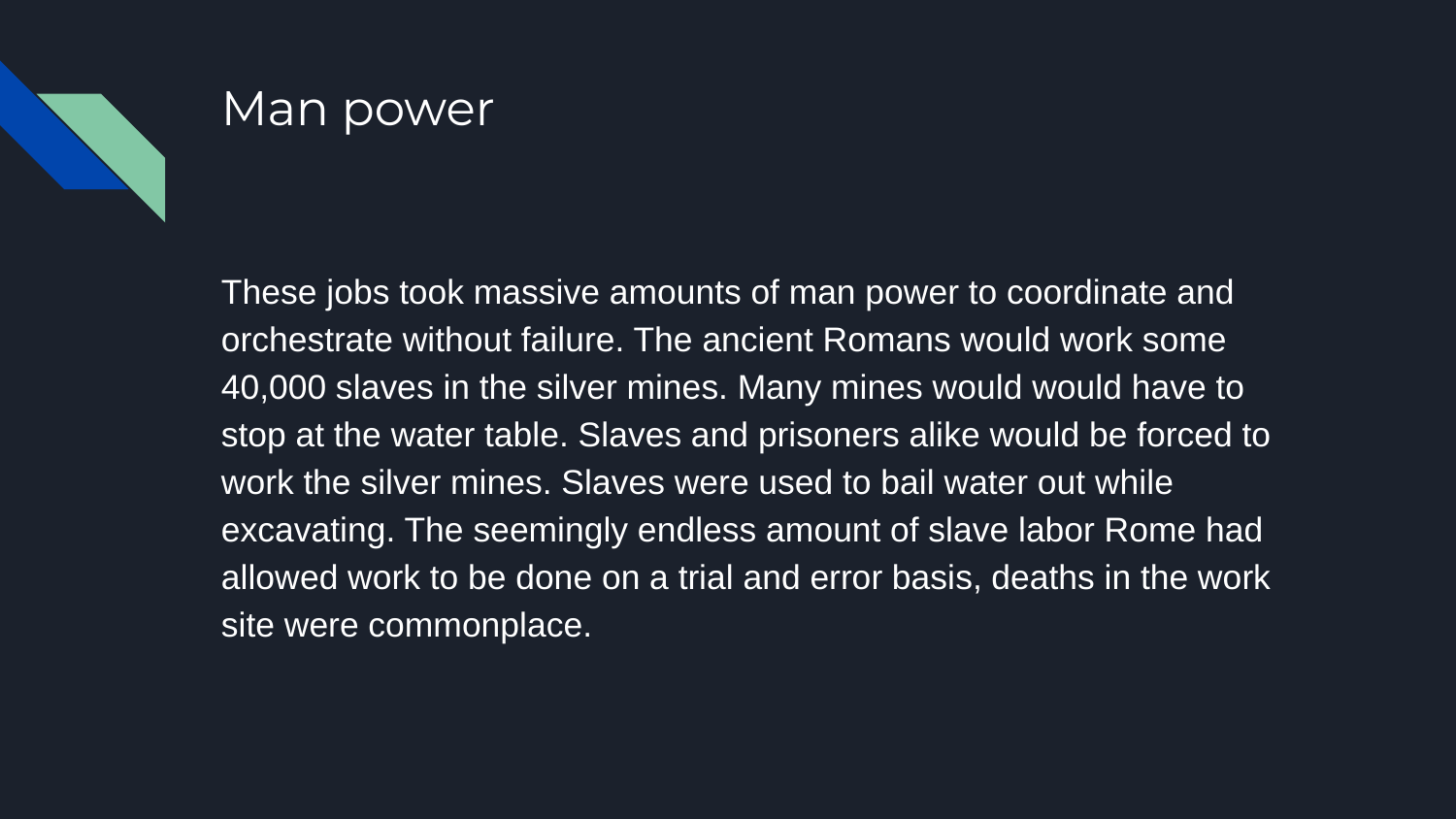

# Man power
These jobs took massive amounts of man power to coordinate and orchestrate without failure. The ancient Romans would work some 40,000 slaves in the silver mines. Many mines would would have to stop at the water table. Slaves and prisoners alike would be forced to work the silver mines. Slaves were used to bail water out while excavating. The seemingly endless amount of slave labor Rome had allowed work to be done on a trial and error basis, deaths in the work site were commonplace.